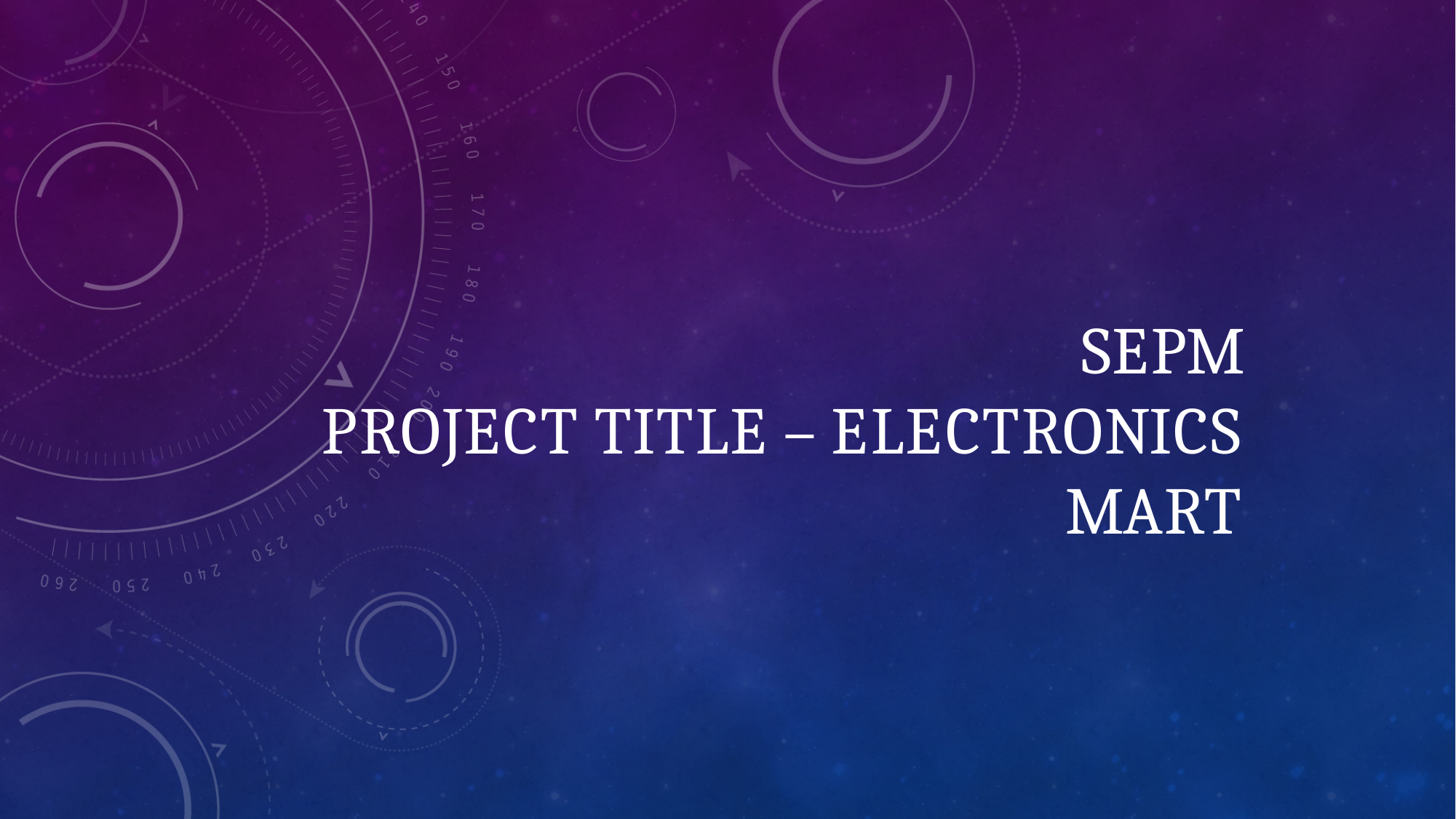

# SEPM Project Title – Electronics Mart